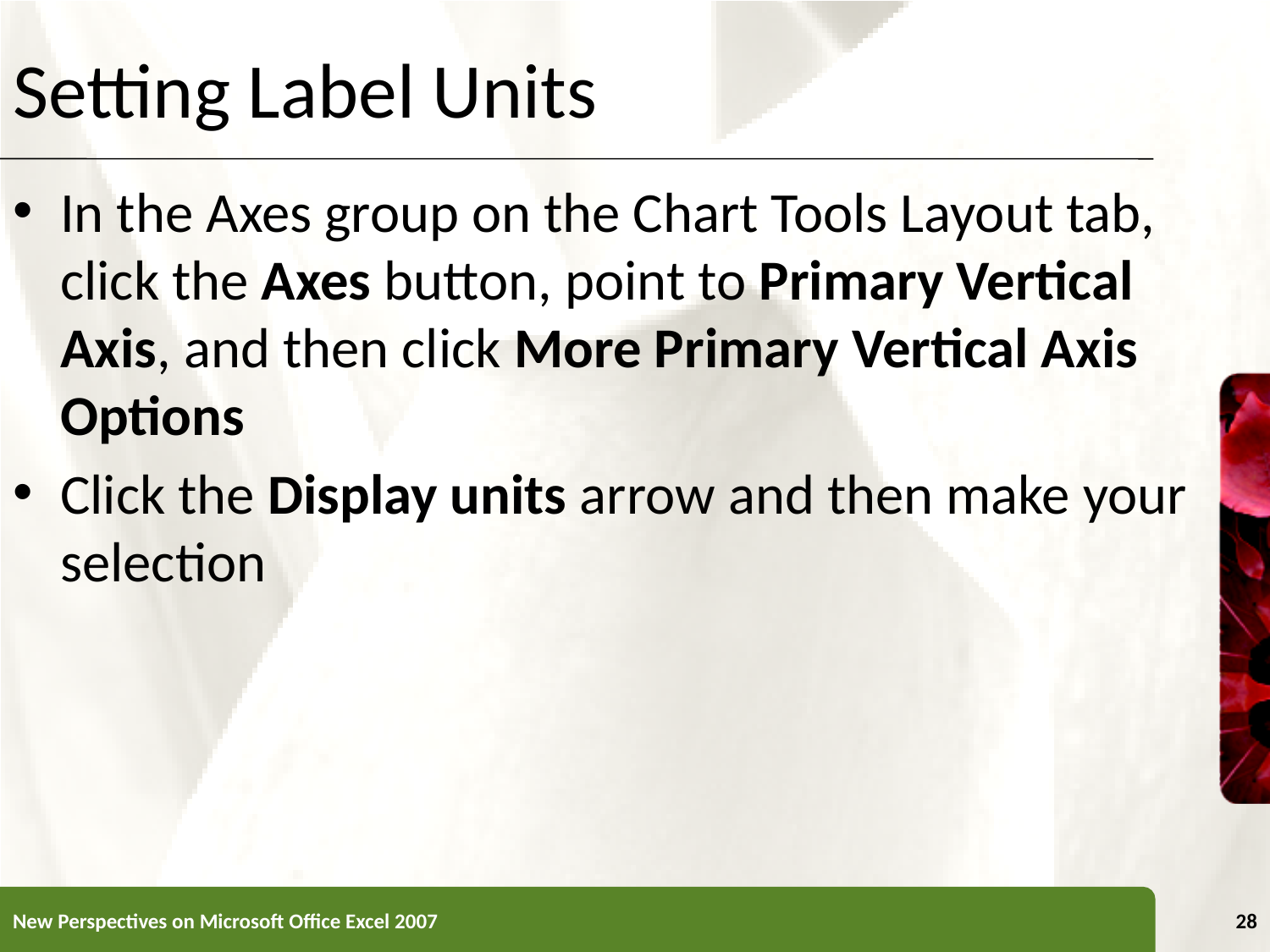

# Setting Label Units
In the Axes group on the Chart Tools Layout tab, click the Axes button, point to Primary Vertical Axis, and then click More Primary Vertical Axis Options
Click the Display units arrow and then make your selection
New Perspectives on Microsoft Office Excel 2007
28